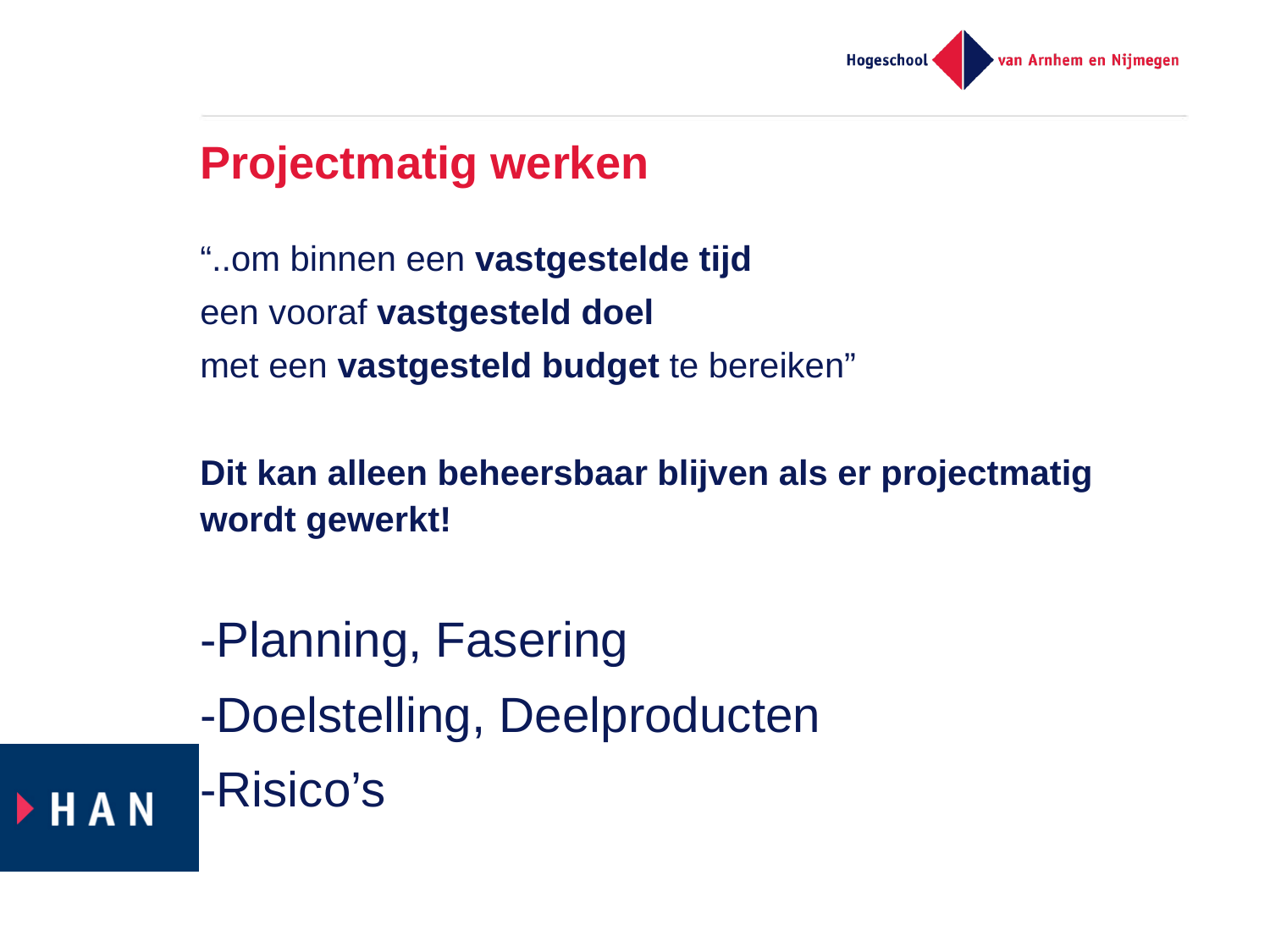

# Projectmatig werken
“..om binnen een vastgestelde tijd
een vooraf vastgesteld doel
met een vastgesteld budget te bereiken”

Dit kan alleen beheersbaar blijven als er projectmatig wordt gewerkt!

-Planning, Fasering
-Doelstelling, Deelproducten
-Risico’s